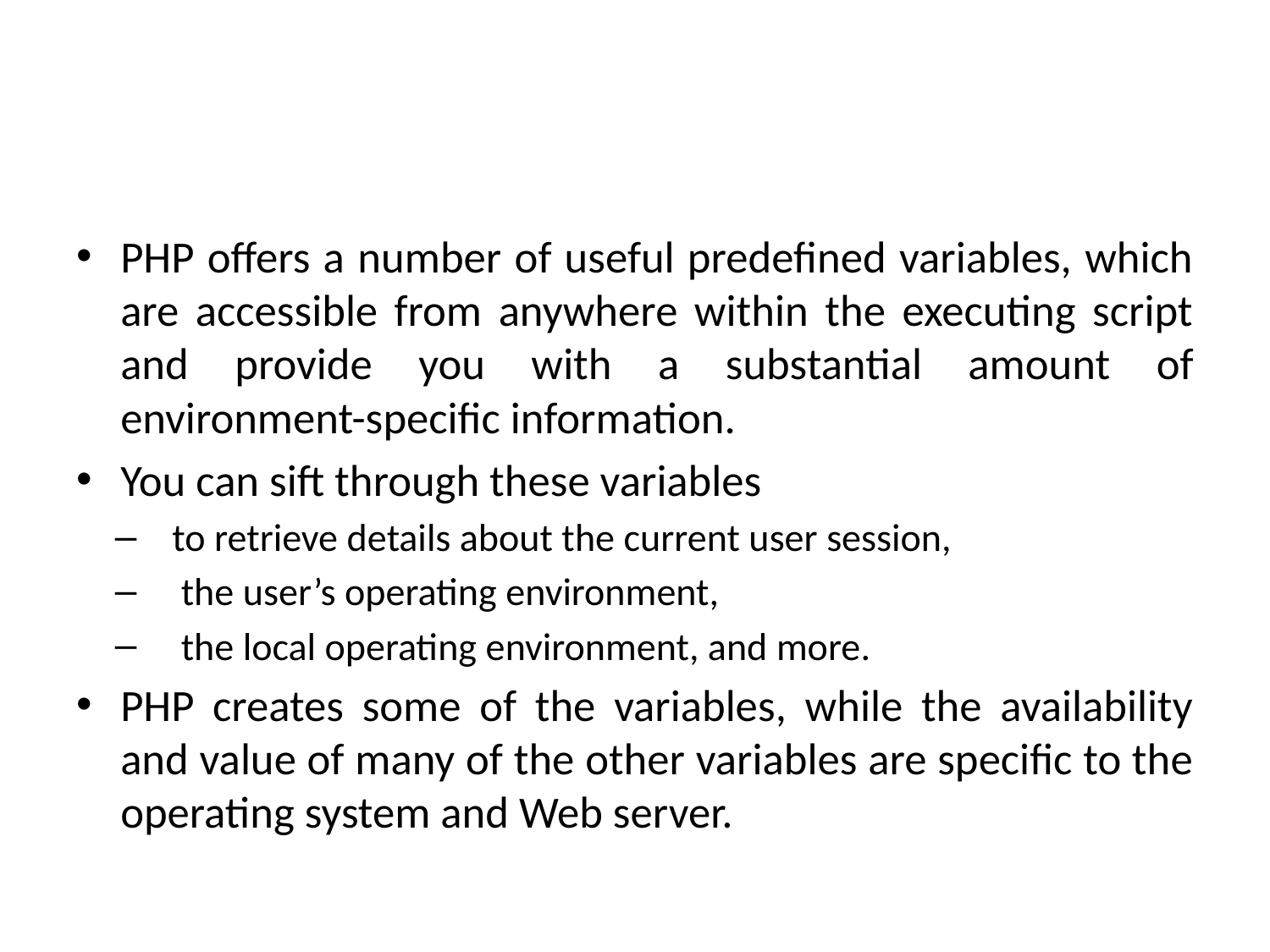

#
PHP offers a number of useful predefined variables, which are accessible from anywhere within the executing script and provide you with a substantial amount of environment-specific information.
You can sift through these variables
to retrieve details about the current user session,
 the user’s operating environment,
 the local operating environment, and more.
PHP creates some of the variables, while the availability and value of many of the other variables are specific to the operating system and Web server.